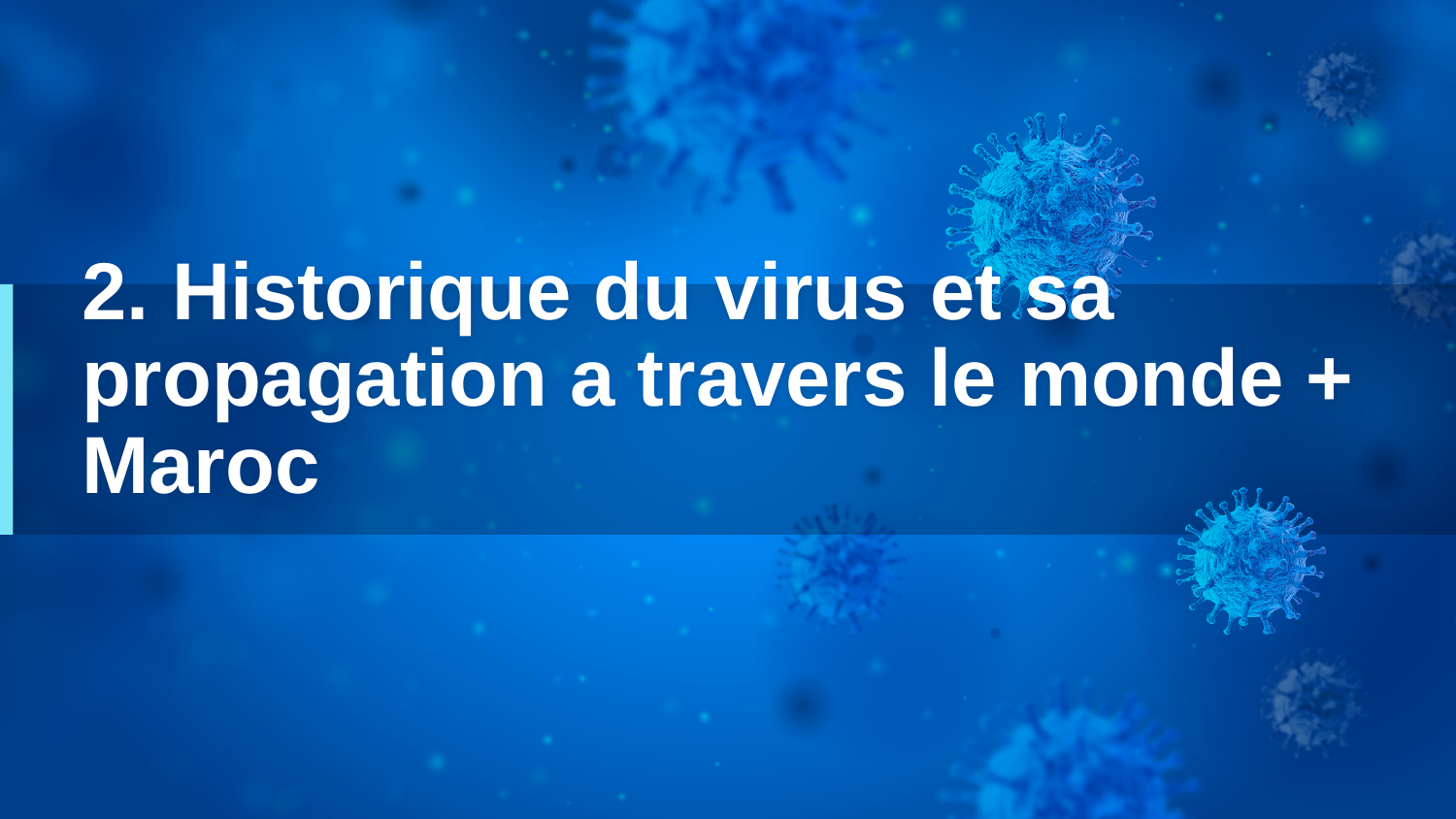

# 2. Historique du virus et sa propagation a travers le monde + Maroc